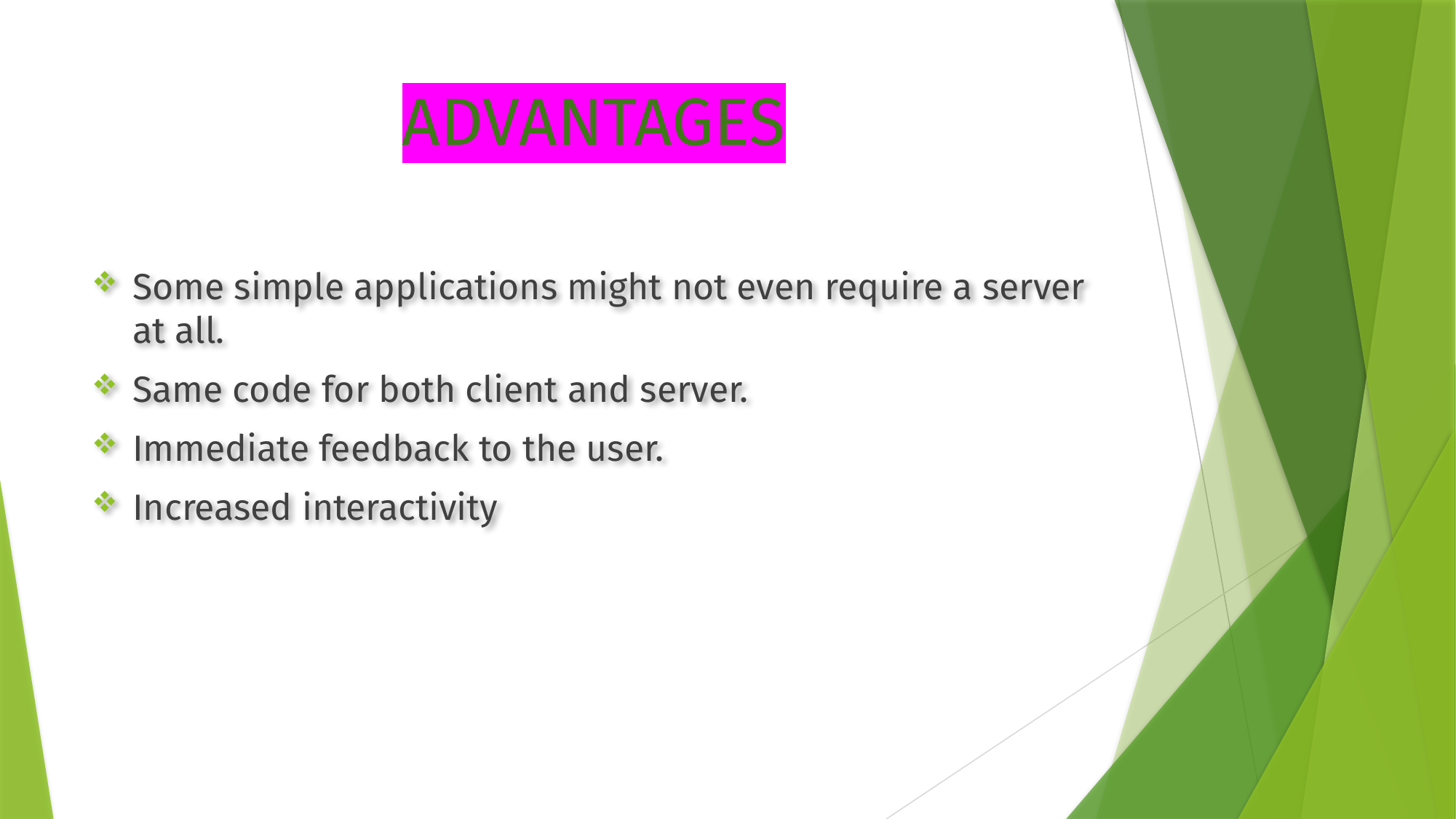

# ADVANTAGES
Some simple applications might not even require a server  at all.
Same code for both client and server.
Immediate feedback to the user.
Increased interactivity